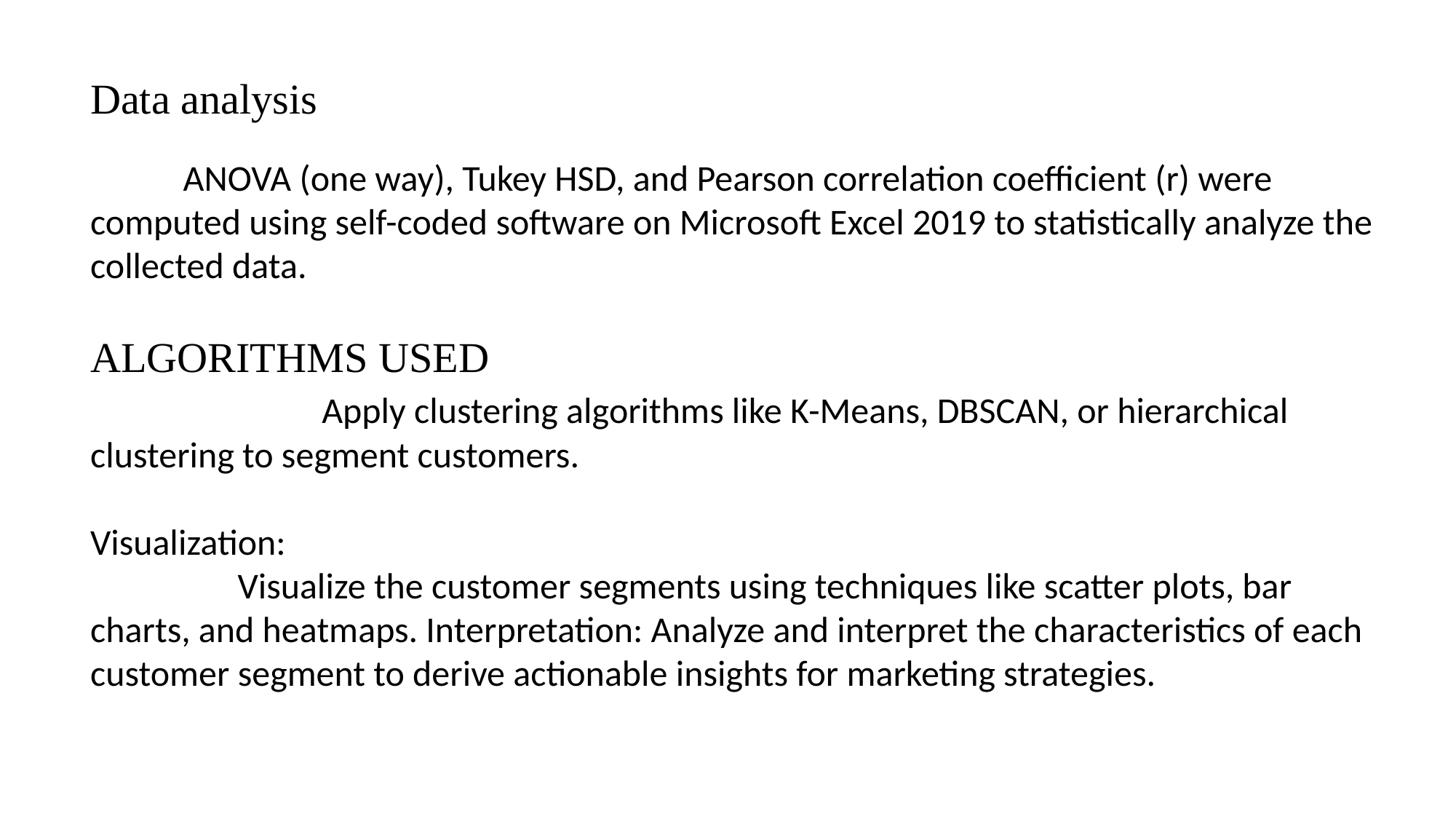

Data analysis

               ANOVA (one way), Tukey HSD, and Pearson correlation coefficient (r) were computed using self-coded software on Microsoft Excel 2019 to statistically analyze the collected data.

ALGORITHMS USED
                        Apply clustering algorithms like K-Means, DBSCAN, or hierarchical clustering to segment customers.

Visualization:
                  Visualize the customer segments using techniques like scatter plots, bar charts, and heatmaps. Interpretation: Analyze and interpret the characteristics of each customer segment to derive actionable insights for marketing strategies.